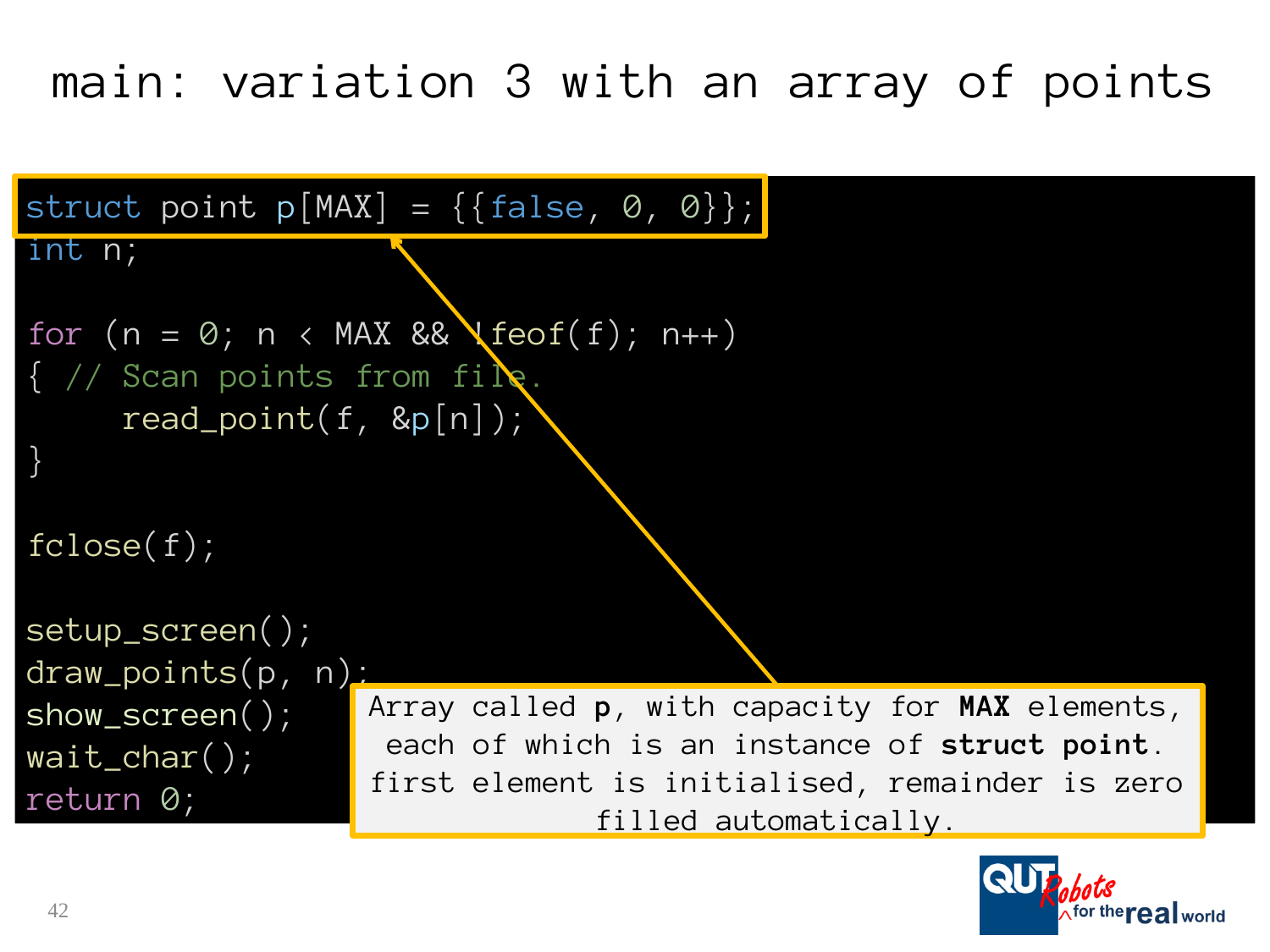

# main: variation 3 with an array of points
struct point p[MAX] = {{false, 0, 0}};
int n;
for (n = 0; n < MAX && !feof(f); n++)
{ // Scan points from file.
     read_point(f, &p[n]);
}
fclose(f);
setup_screen();
draw_points(p, n);
show_screen();
wait_char();
return 0;

Array called p, with capacity for MAX elements, each of which is an instance of struct point. first element is initialised, remainder is zero filled automatically.
42